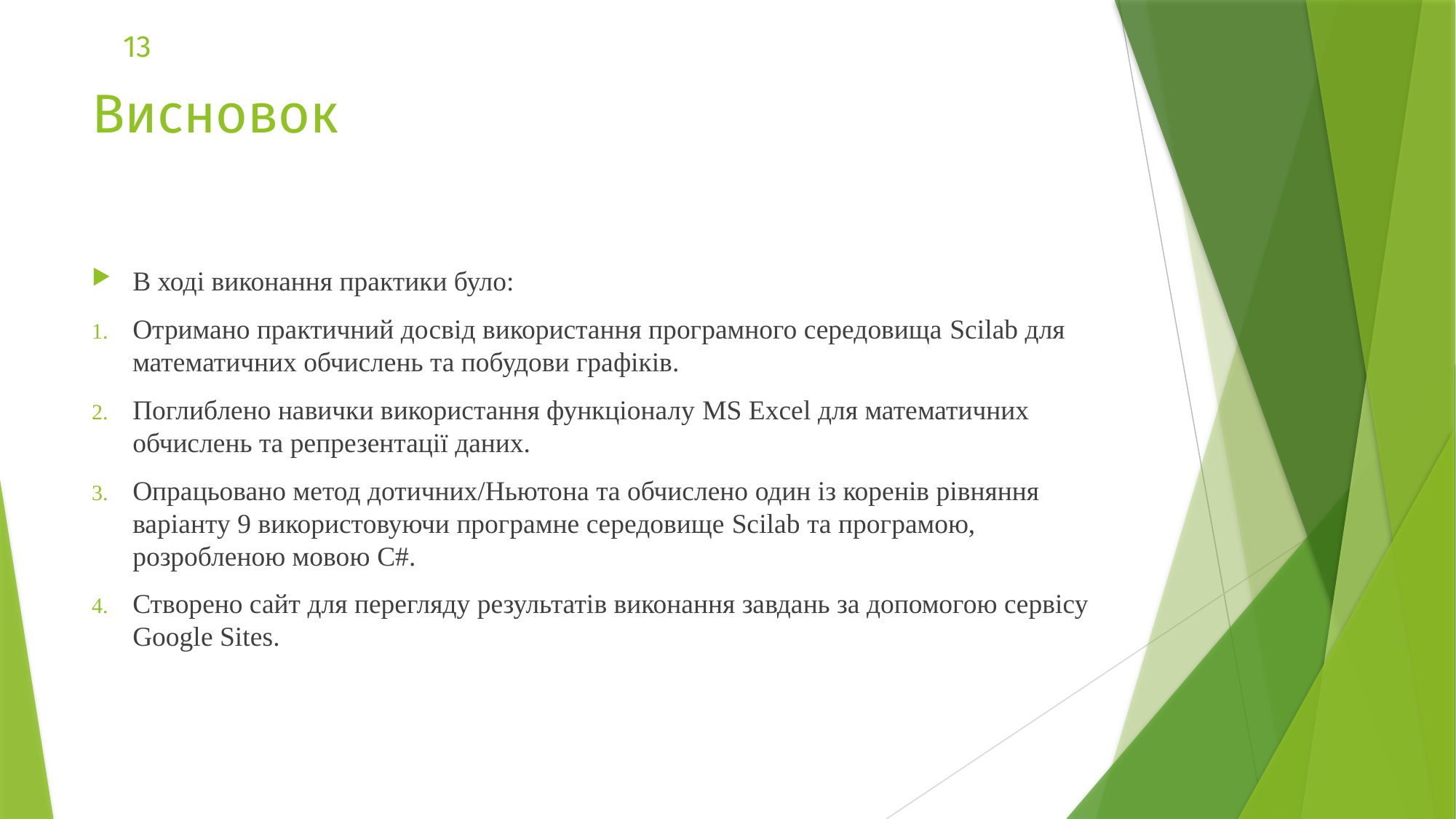

13
# Висновок
В ході виконання практики було:
Отримано практичний досвід використання програмного середовища Scilab для математичних обчислень та побудови графіків.
Поглиблено навички використання функціоналу MS Excel для математичних обчислень та репрезентації даних.
Опрацьовано метод дотичних/Ньютона та обчислено один із коренів рівняння варіанту 9 використовуючи програмне середовище Scilab та програмою, розробленою мовою C#.
Створено сайт для перегляду результатів виконання завдань за допомогою сервісу Google Sites.